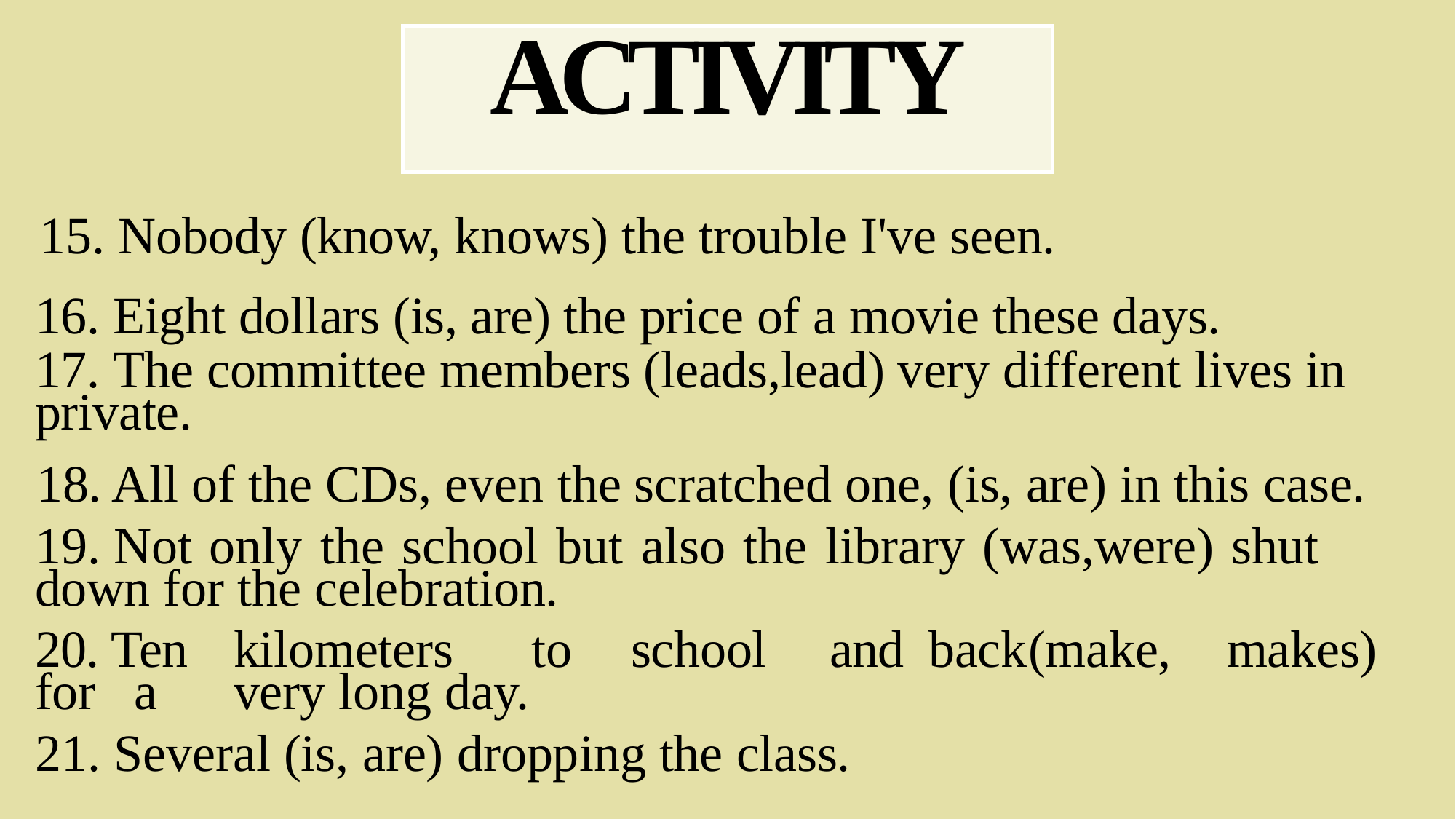

# ACTIVITY
15. Nobody (know, knows) the trouble I've seen.
16. Eight dollars (is, are) the price of a movie these days.
17. The committee members (leads,lead) very different lives in private.
18. All of the CDs, even the scratched one, (is, are) in this case.
19. Not only the school but also the library (was,were) shut down for the celebration.
20. Ten	kilometers	to	school	and	back	(make,	makes)	for	a	very long day.
21. Several (is, are) dropping the class.